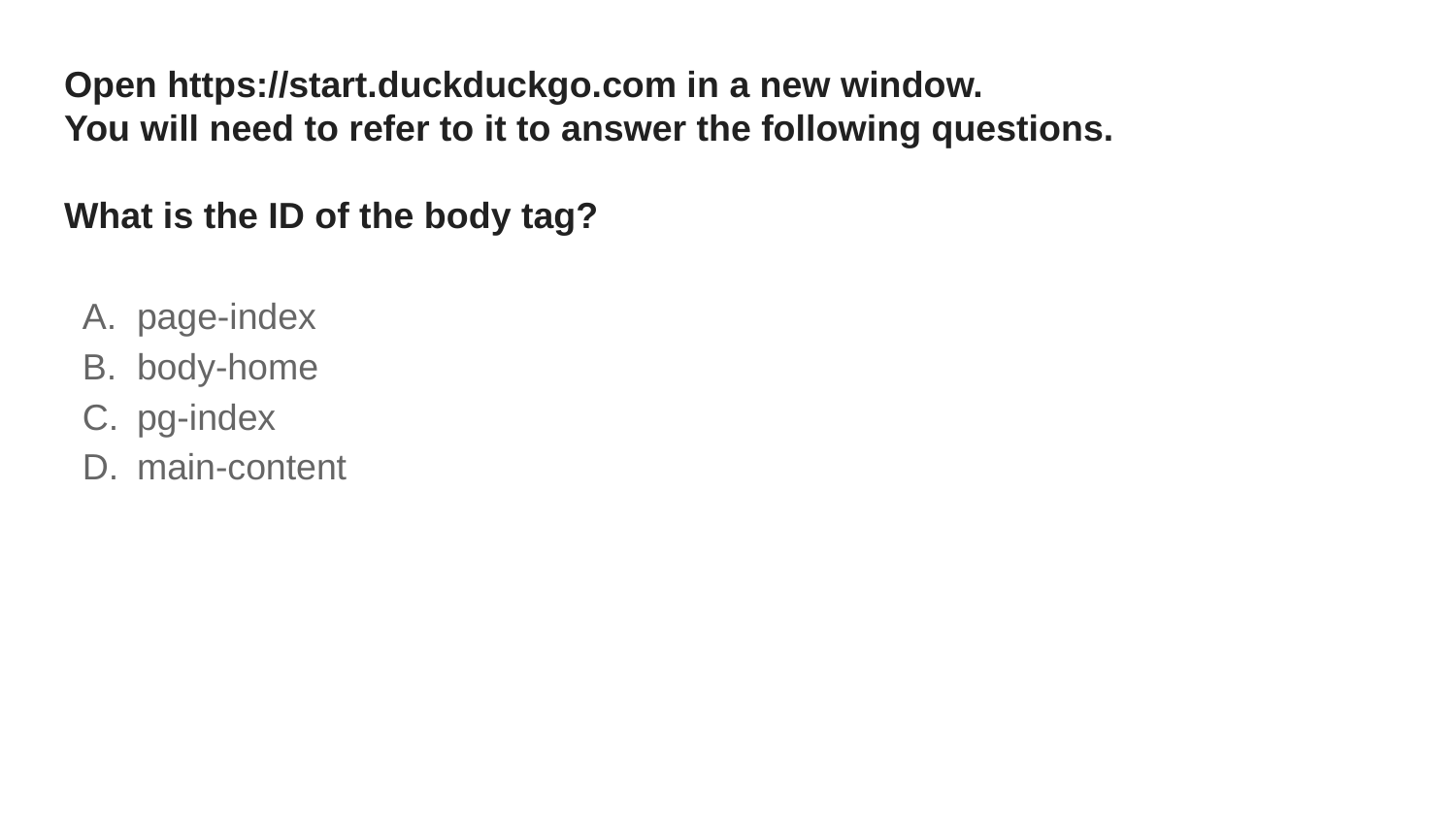

# Open https://start.duckduckgo.com in a new window.
You will need to refer to it to answer the following questions.

What is the ID of the body tag?

page-index
body-home
pg-index
main-content